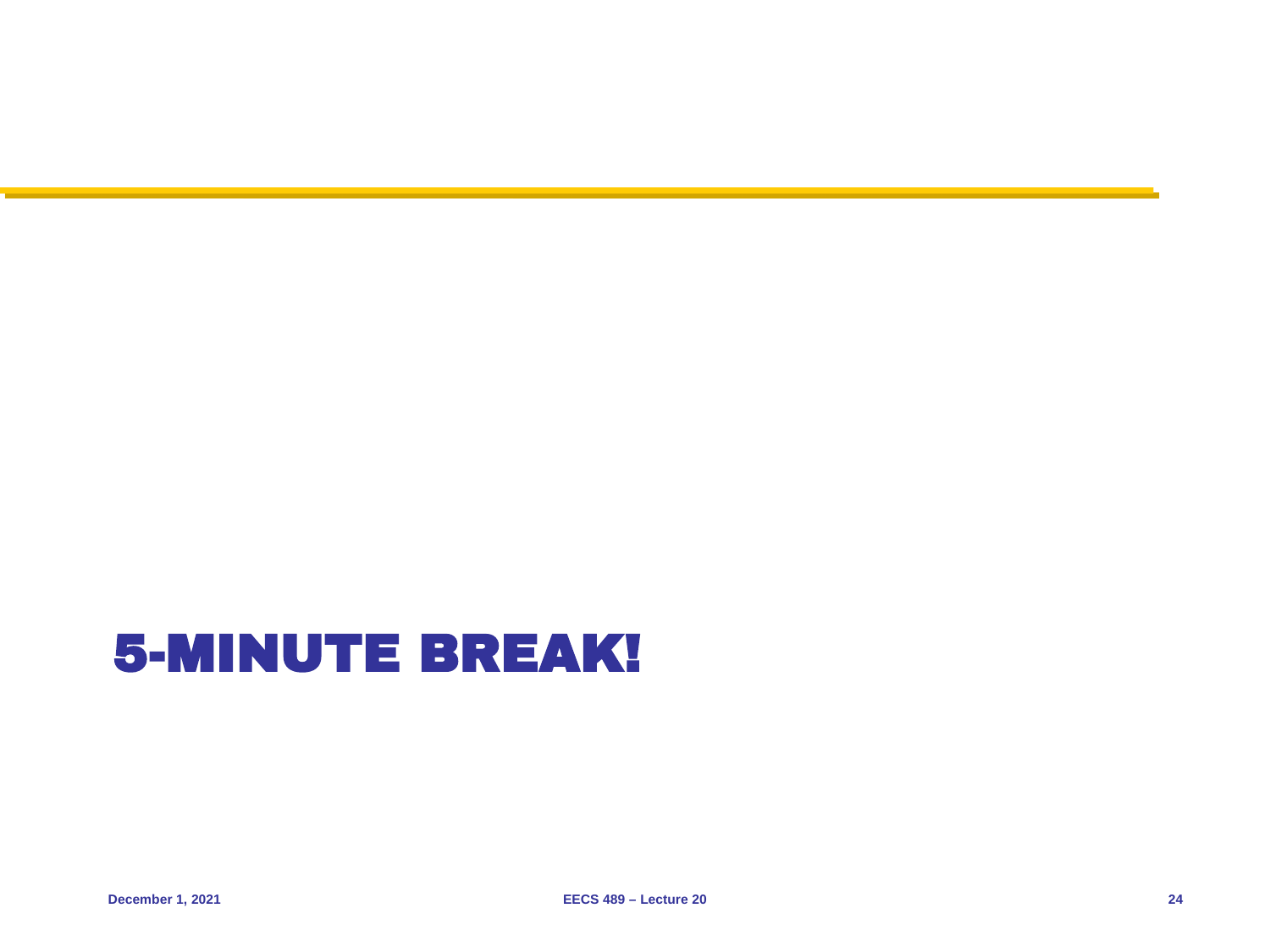

# 5-minute break!
December 1, 2021
EECS 489 – Lecture 20
24